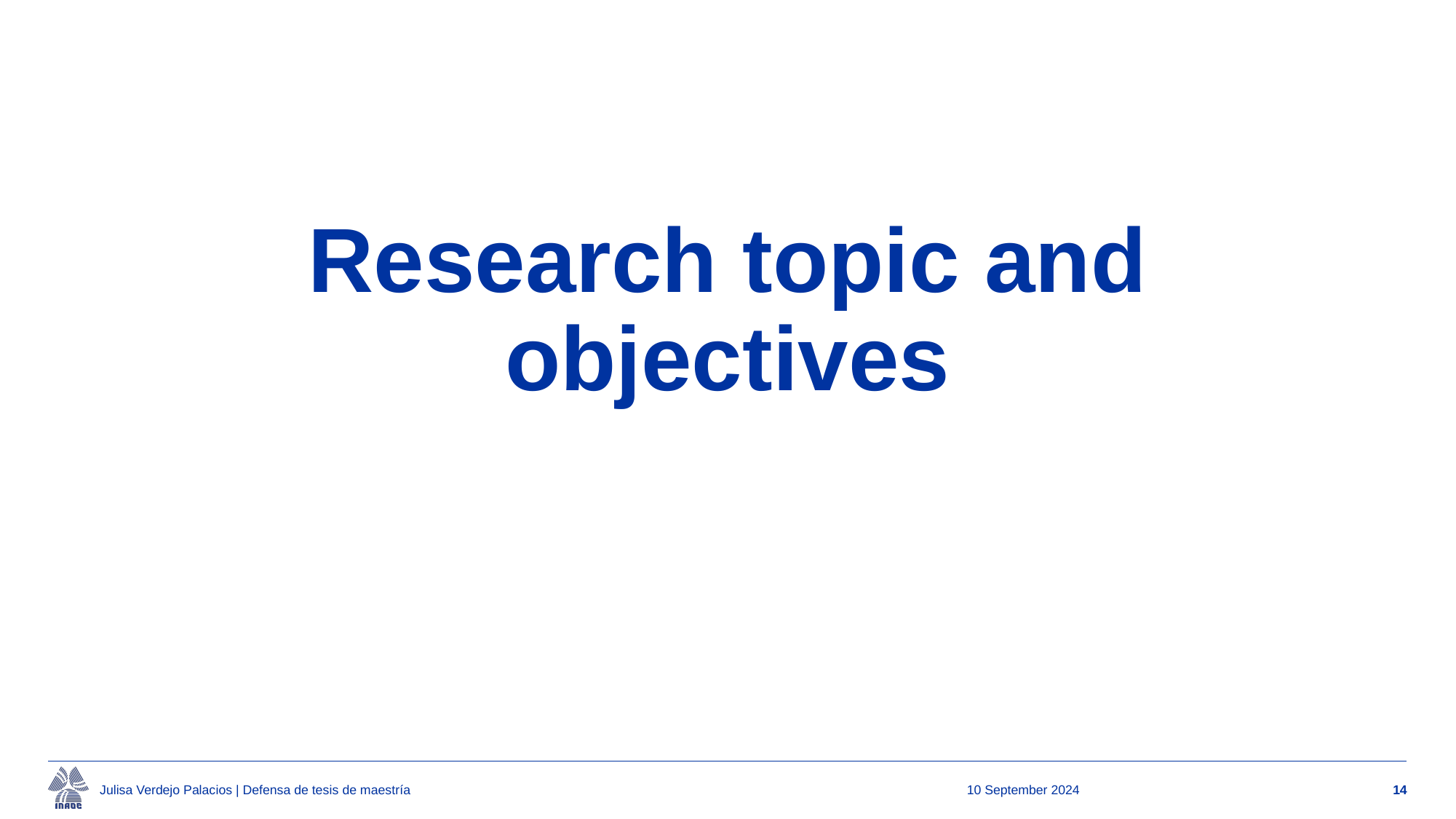

# Research topic and objectives

Julisa Verdejo Palacios | Defensa de tesis de maestría
10 September 2024
14